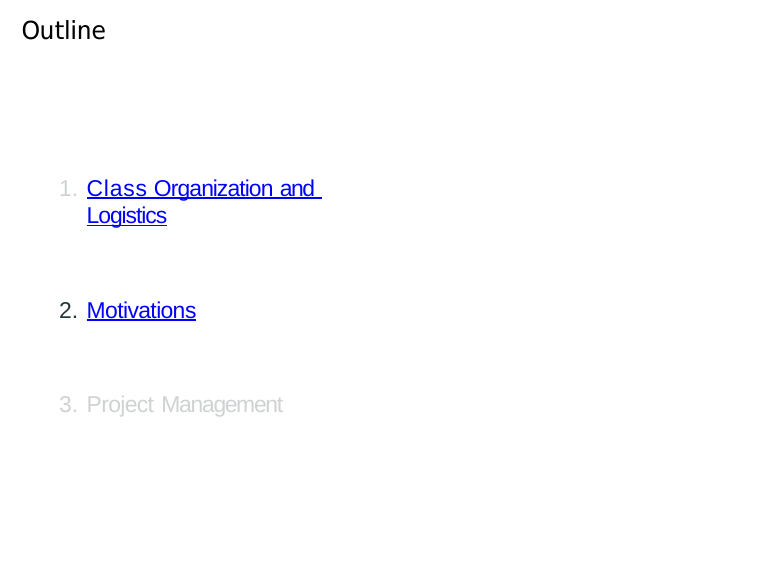

Outline
Class Organization and Logistics

Motivations

Project Management